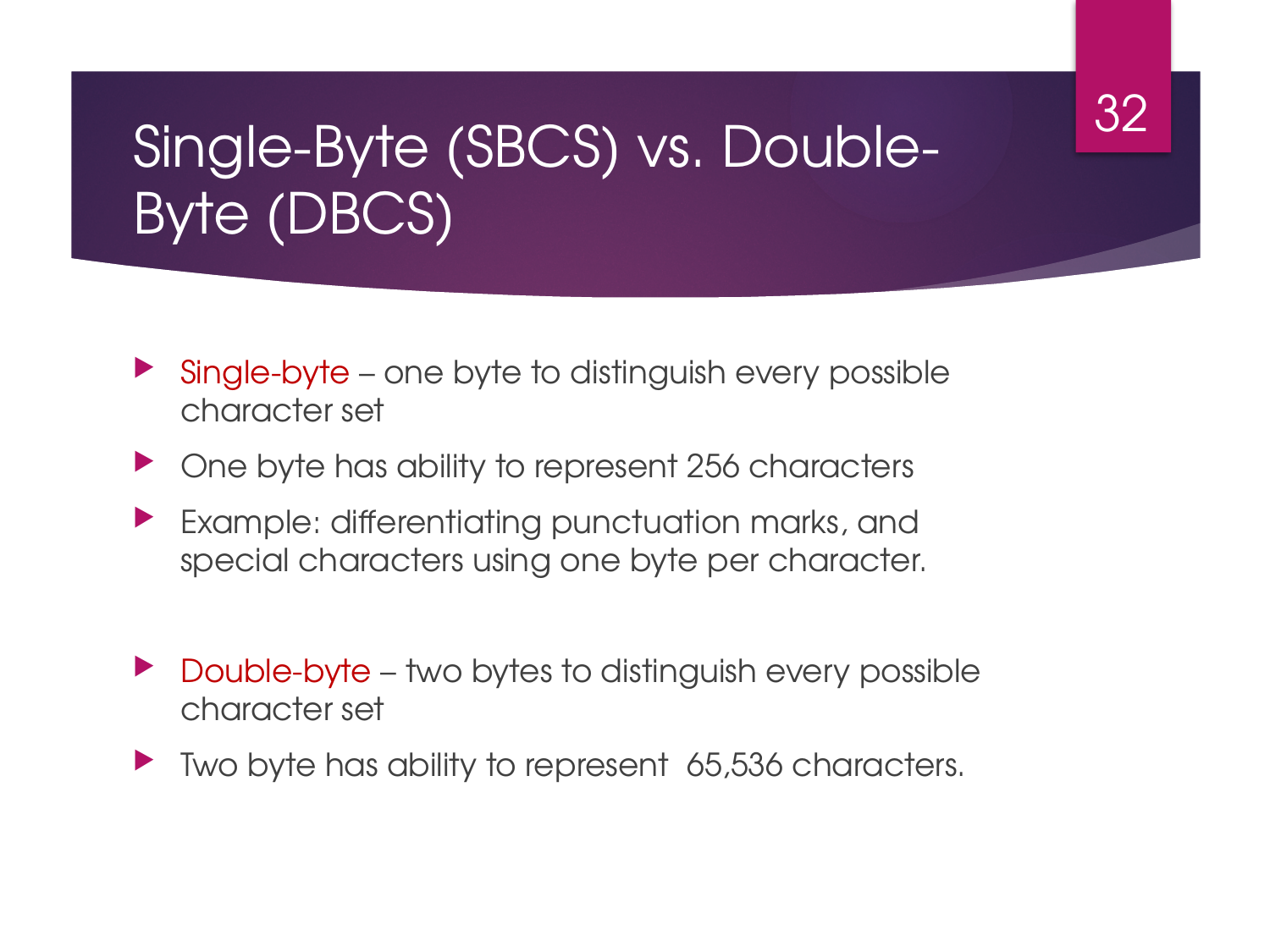

32
# Single-Byte (SBCS) vs. Double-Byte (DBCS)
Single-byte – one byte to distinguish every possible character set
One byte has ability to represent 256 characters
Example: differentiating punctuation marks, and special characters using one byte per character.

Double-byte – two bytes to distinguish every possible character set
Two byte has ability to represent  65,536 characters.